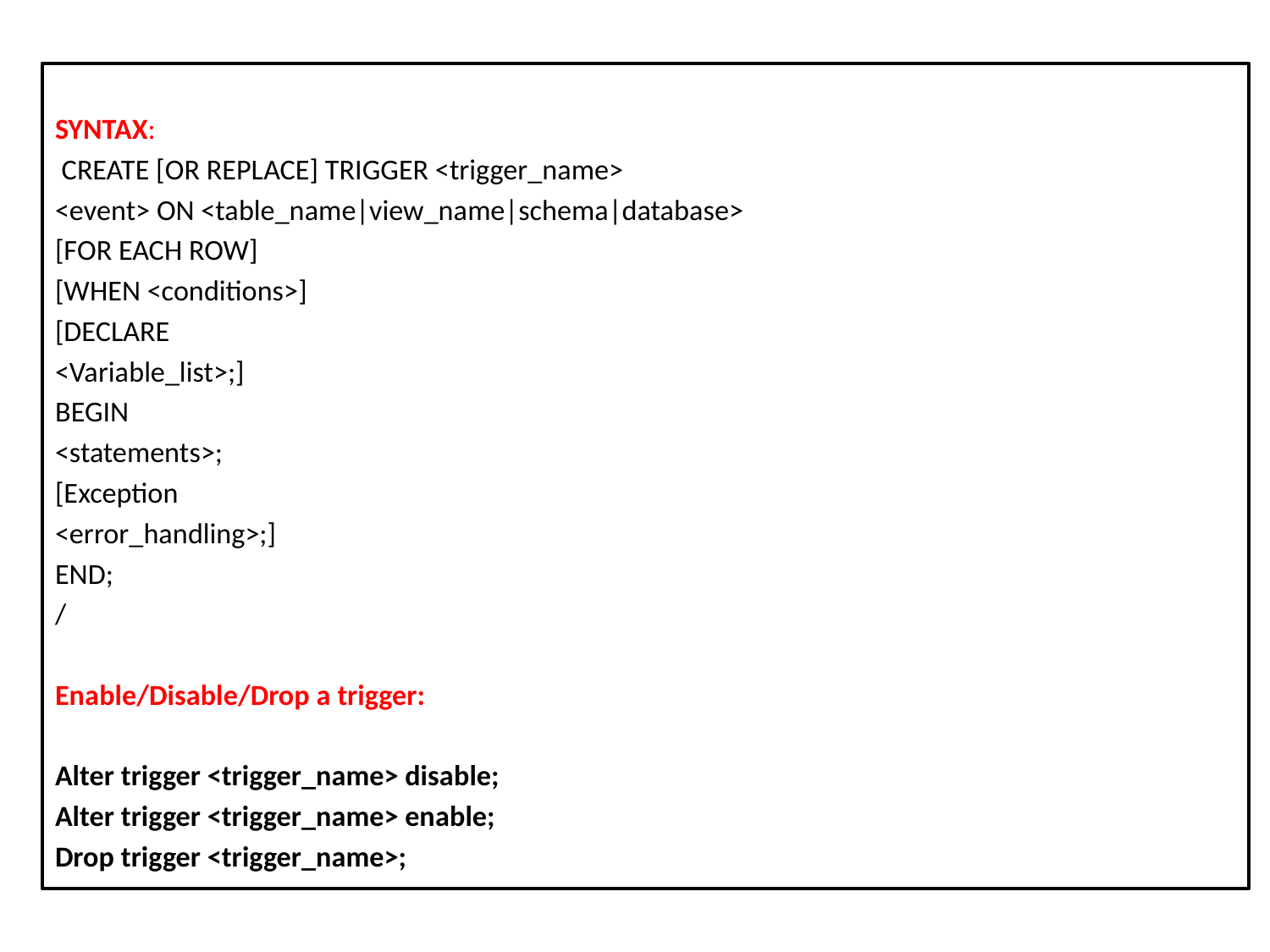

SYNTAX:
 CREATE [OR REPLACE] TRIGGER <trigger_name>
<event> ON <table_name|view_name|schema|database>
[FOR EACH ROW]
[WHEN <conditions>]
[DECLARE
<Variable_list>;]
BEGIN
<statements>;
[Exception
<error_handling>;]
END;
/

Enable/Disable/Drop a trigger:

Alter trigger <trigger_name> disable;
Alter trigger <trigger_name> enable;
Drop trigger <trigger_name>;